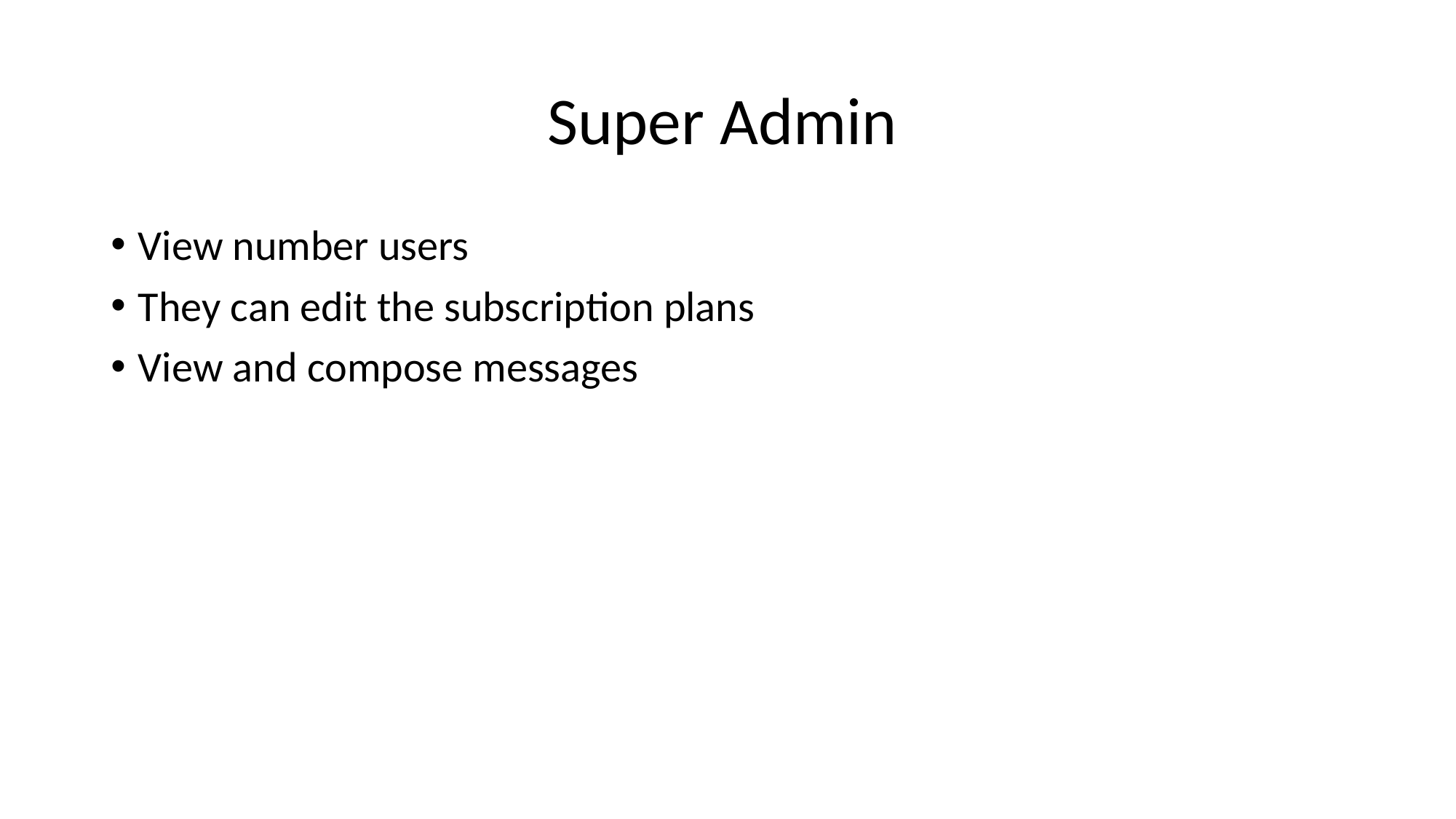

# Super Admin
View number users
They can edit the subscription plans
View and compose messages